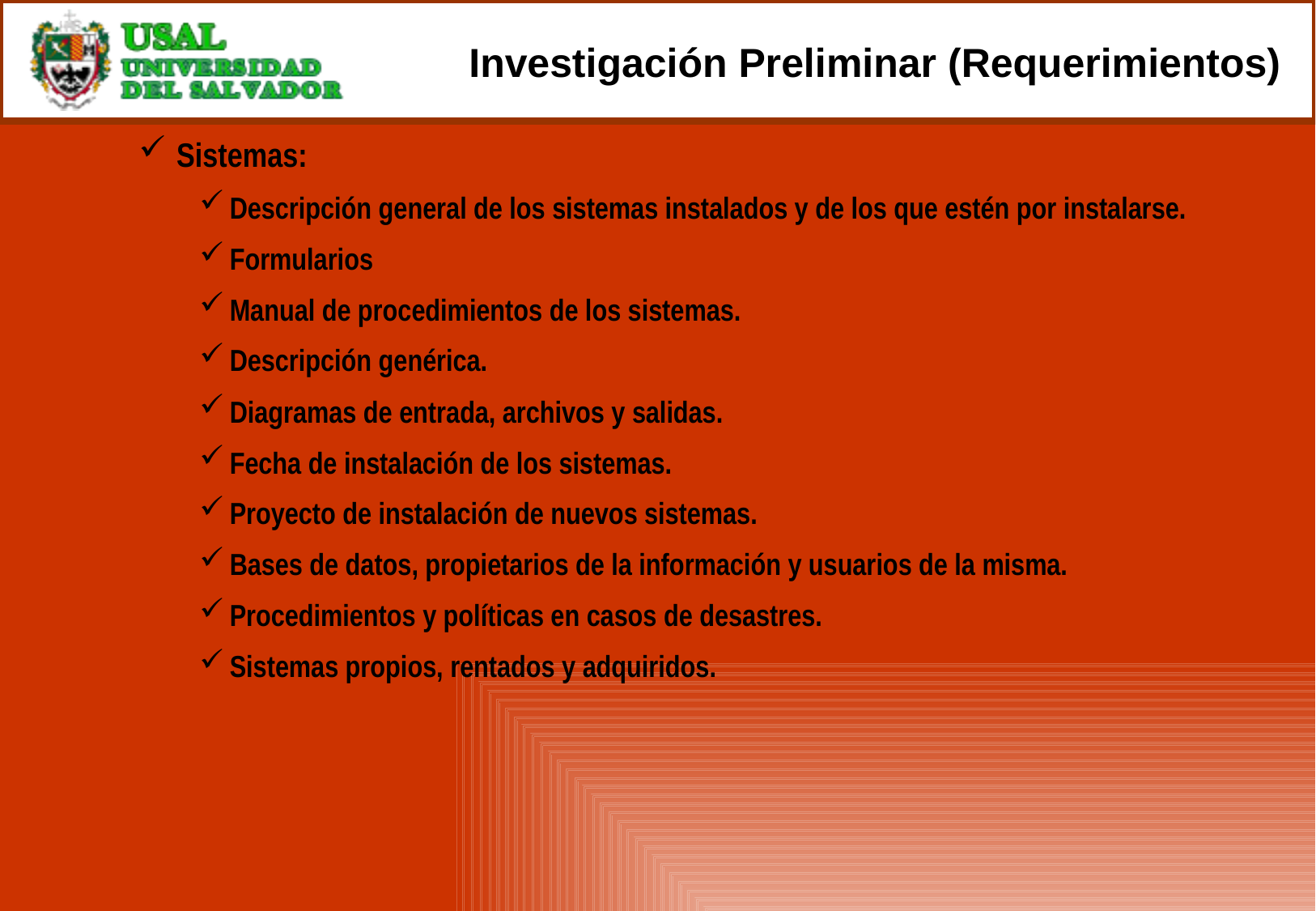

# Investigación Preliminar (Requerimientos)
Sistemas:
Descripción general de los sistemas instalados y de los que estén por instalarse.
Formularios
Manual de procedimientos de los sistemas.
Descripción genérica.
Diagramas de entrada, archivos y salidas.
Fecha de instalación de los sistemas.
Proyecto de instalación de nuevos sistemas.
Bases de datos, propietarios de la información y usuarios de la misma.
Procedimientos y políticas en casos de desastres.
Sistemas propios, rentados y adquiridos.